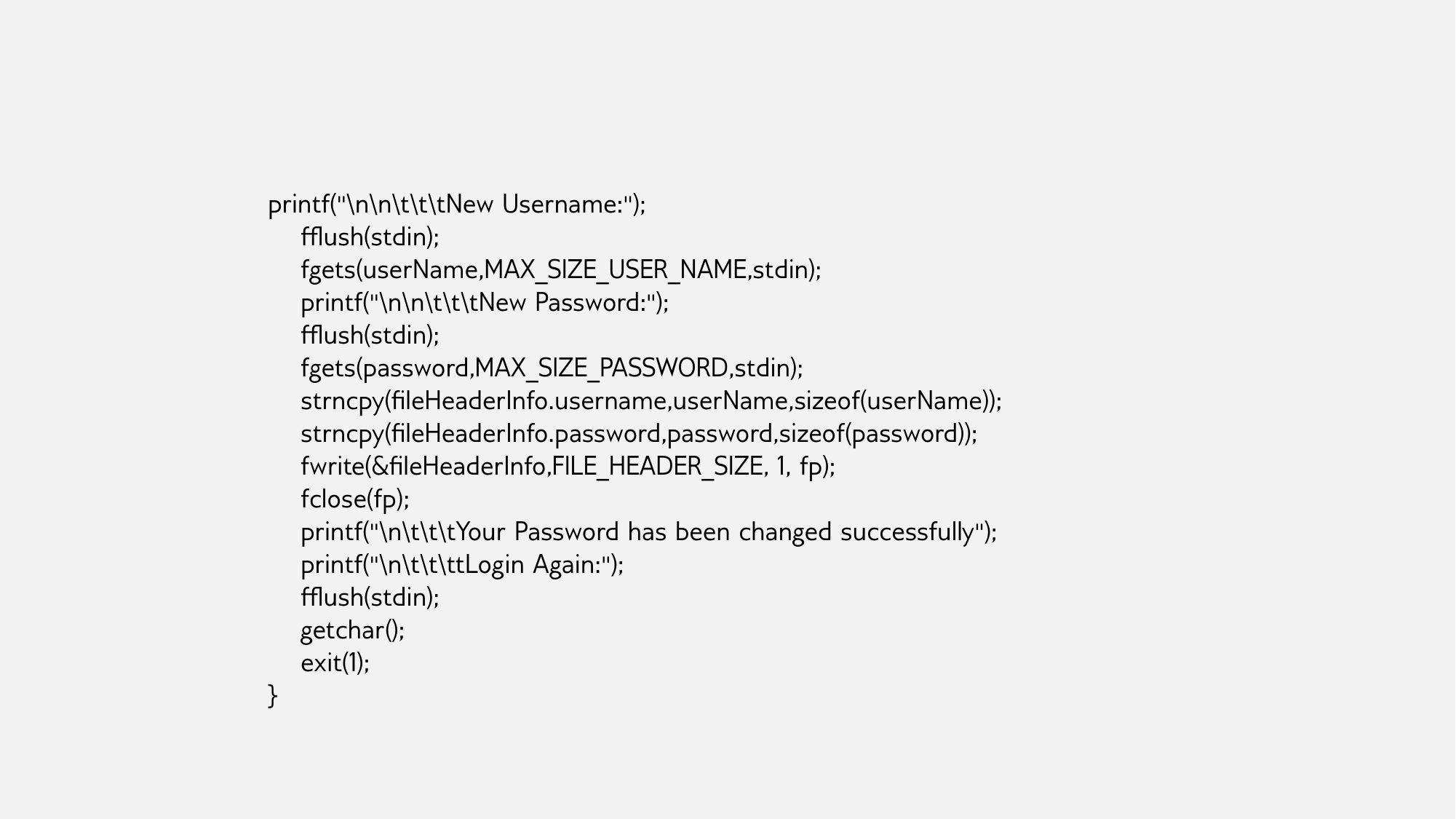

printf("\n\n\t\t\tNew Username:");
    fflush(stdin);
    fgets(userName,MAX_SIZE_USER_NAME,stdin);
    printf("\n\n\t\t\tNew Password:");
    fflush(stdin);
    fgets(password,MAX_SIZE_PASSWORD,stdin);
    strncpy(fileHeaderInfo.username,userName,sizeof(userName));
    strncpy(fileHeaderInfo.password,password,sizeof(password));
    fwrite(&fileHeaderInfo,FILE_HEADER_SIZE, 1, fp);
    fclose(fp);
    printf("\n\t\t\tYour Password has been changed successfully");
    printf("\n\t\t\ttLogin Again:");
    fflush(stdin);
    getchar();
    exit(1);
}